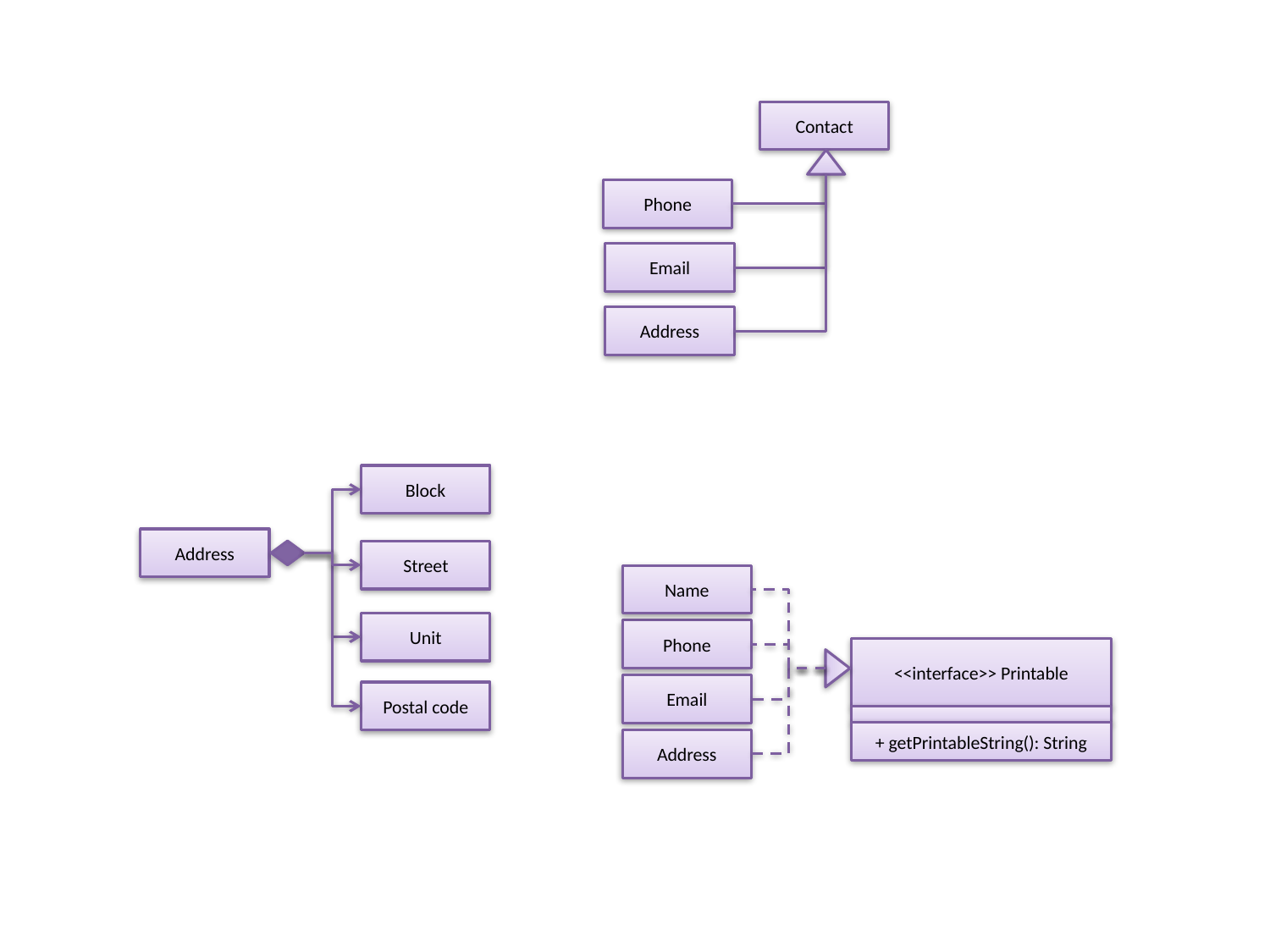

Contact

Phone
Email
Address
Block
Address

Street
Name
Unit
Phone
<<interface>> Printable

Email
Postal code

+ getPrintableString(): String
Address